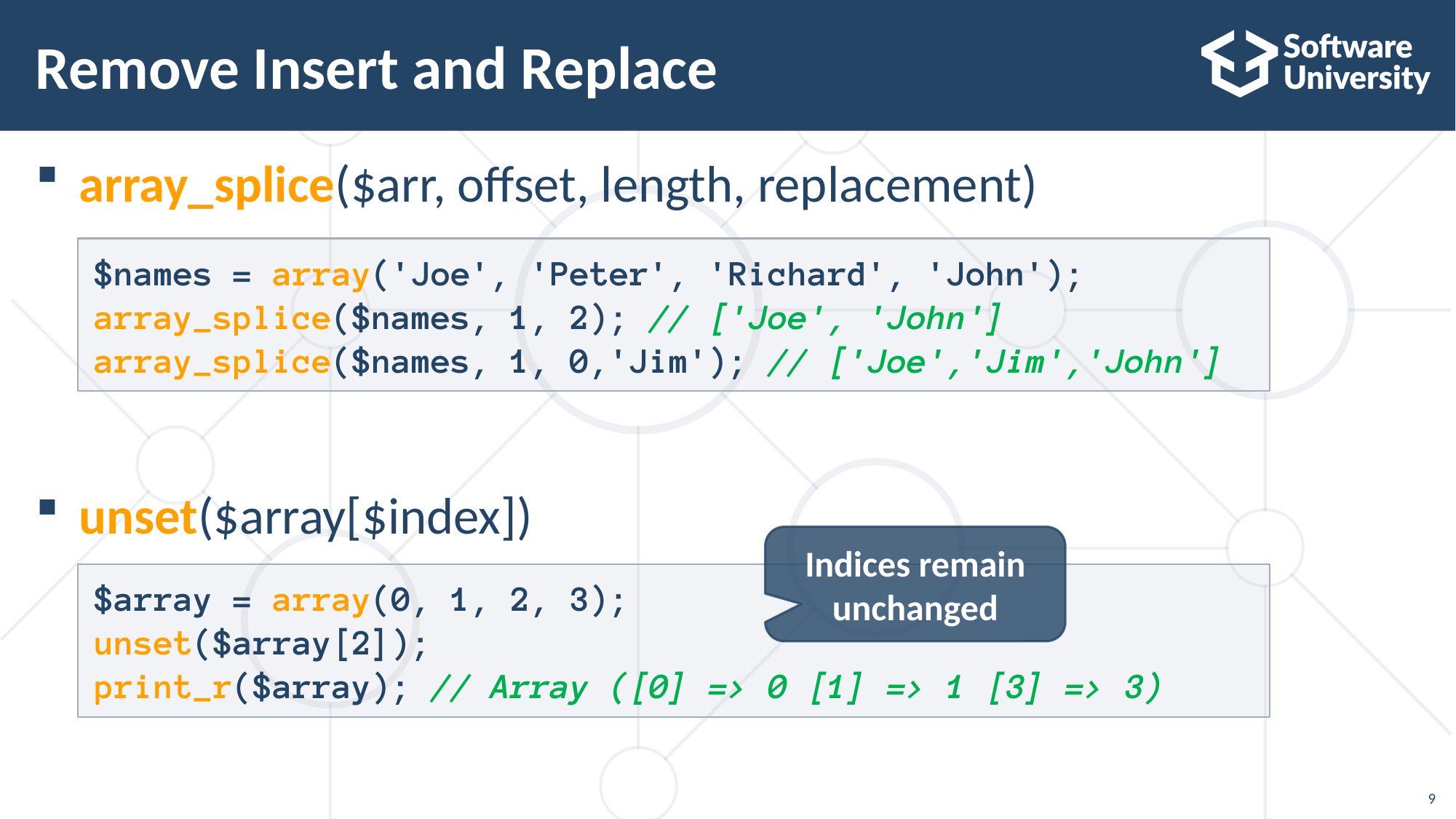

# Remove Insert and Replace
array_splice($arr, offset, length, replacement)

unset($array[$index])

$names = array('Joe', 'Peter', 'Richard', 'John');
array_splice($names, 1, 2); // ['Joe', 'John']
array_splice($names, 1, 0,'Jim'); // ['Joe','Jim','John']
Indices remain unchanged
$array = array(0, 1, 2, 3);
unset($array[2]);
print_r($array); // Array ([0] => 0 [1] => 1 [3] => 3)
9